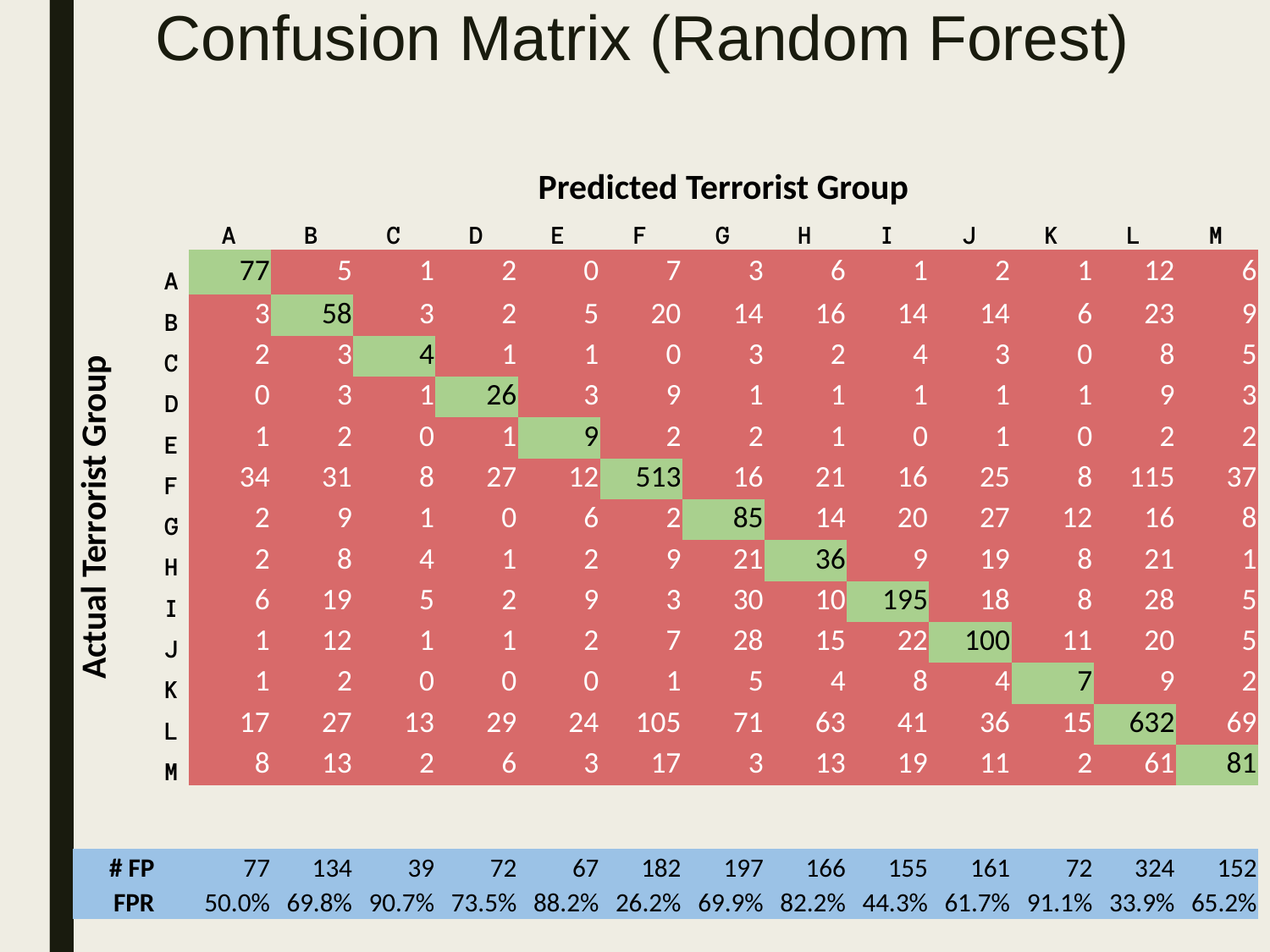

# Confusion Matrix (Random Forest)
|  |  | Predicted Terrorist Group |  |  |  |  |  |  |  |  |  |  |  |  |
| --- | --- | --- | --- | --- | --- | --- | --- | --- | --- | --- | --- | --- | --- | --- |
|  |  | A | B | C | D | E | F | G | H | I | J | K | L | M |
| Actual Terrorist Group | A | 77 | 5 | 1 | 2 | 0 | 7 | 3 | 6 | 1 | 2 | 1 | 12 | 6 |
|  | B | 3 | 58 | 3 | 2 | 5 | 20 | 14 | 16 | 14 | 14 | 6 | 23 | 9 |
|  | C | 2 | 3 | 4 | 1 | 1 | 0 | 3 | 2 | 4 | 3 | 0 | 8 | 5 |
|  | D | 0 | 3 | 1 | 26 | 3 | 9 | 1 | 1 | 1 | 1 | 1 | 9 | 3 |
|  | E | 1 | 2 | 0 | 1 | 9 | 2 | 2 | 1 | 0 | 1 | 0 | 2 | 2 |
|  | F | 34 | 31 | 8 | 27 | 12 | 513 | 16 | 21 | 16 | 25 | 8 | 115 | 37 |
|  | G | 2 | 9 | 1 | 0 | 6 | 2 | 85 | 14 | 20 | 27 | 12 | 16 | 8 |
|  | H | 2 | 8 | 4 | 1 | 2 | 9 | 21 | 36 | 9 | 19 | 8 | 21 | 1 |
|  | I | 6 | 19 | 5 | 2 | 9 | 3 | 30 | 10 | 195 | 18 | 8 | 28 | 5 |
|  | J | 1 | 12 | 1 | 1 | 2 | 7 | 28 | 15 | 22 | 100 | 11 | 20 | 5 |
|  | K | 1 | 2 | 0 | 0 | 0 | 1 | 5 | 4 | 8 | 4 | 7 | 9 | 2 |
|  | L | 17 | 27 | 13 | 29 | 24 | 105 | 71 | 63 | 41 | 36 | 15 | 632 | 69 |
|  | M | 8 | 13 | 2 | 6 | 3 | 17 | 3 | 13 | 19 | 11 | 2 | 61 | 81 |
|  |  |  |  |  |  |  |  |  |  |  |  |  |  |  |
| # FP |  | 77 | 134 | 39 | 72 | 67 | 182 | 197 | 166 | 155 | 161 | 72 | 324 | 152 |
| FPR |  | 50.0% | 69.8% | 90.7% | 73.5% | 88.2% | 26.2% | 69.9% | 82.2% | 44.3% | 61.7% | 91.1% | 33.9% | 65.2% |